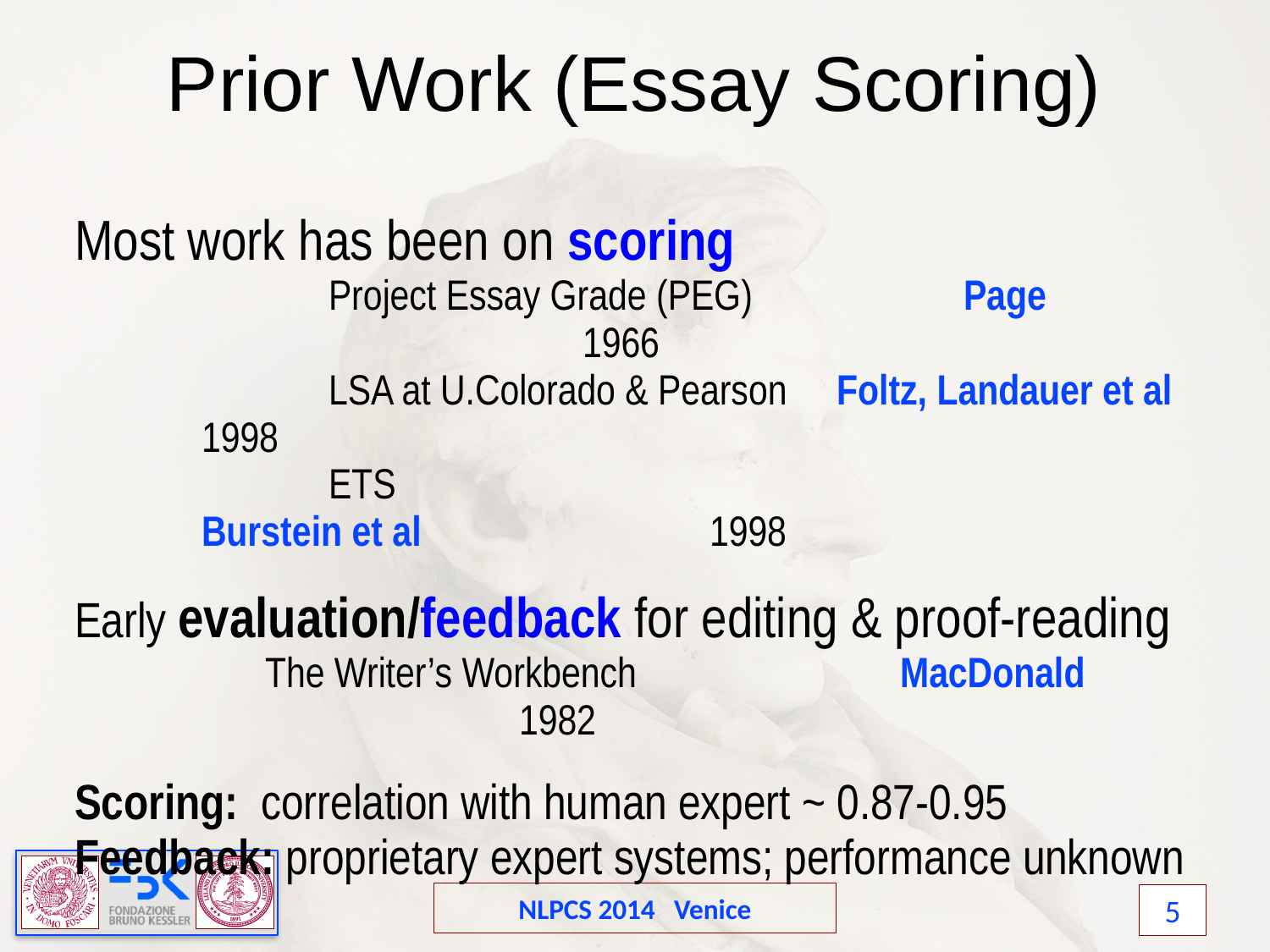

Prior Work (Essay Scoring)
Most work has been on scoring
		Project Essay Grade (PEG)	 	Page					1966
		LSA at U.Colorado & Pearson	Foltz, Landauer et al 	1998
		ETS				 			Burstein et al 			1998

Early evaluation/feedback for editing & proof-reading
	The Writer’s Workbench			MacDonald				1982

Scoring:  correlation with human expert ~ 0.87-0.95
Feedback: proprietary expert systems; performance unknown